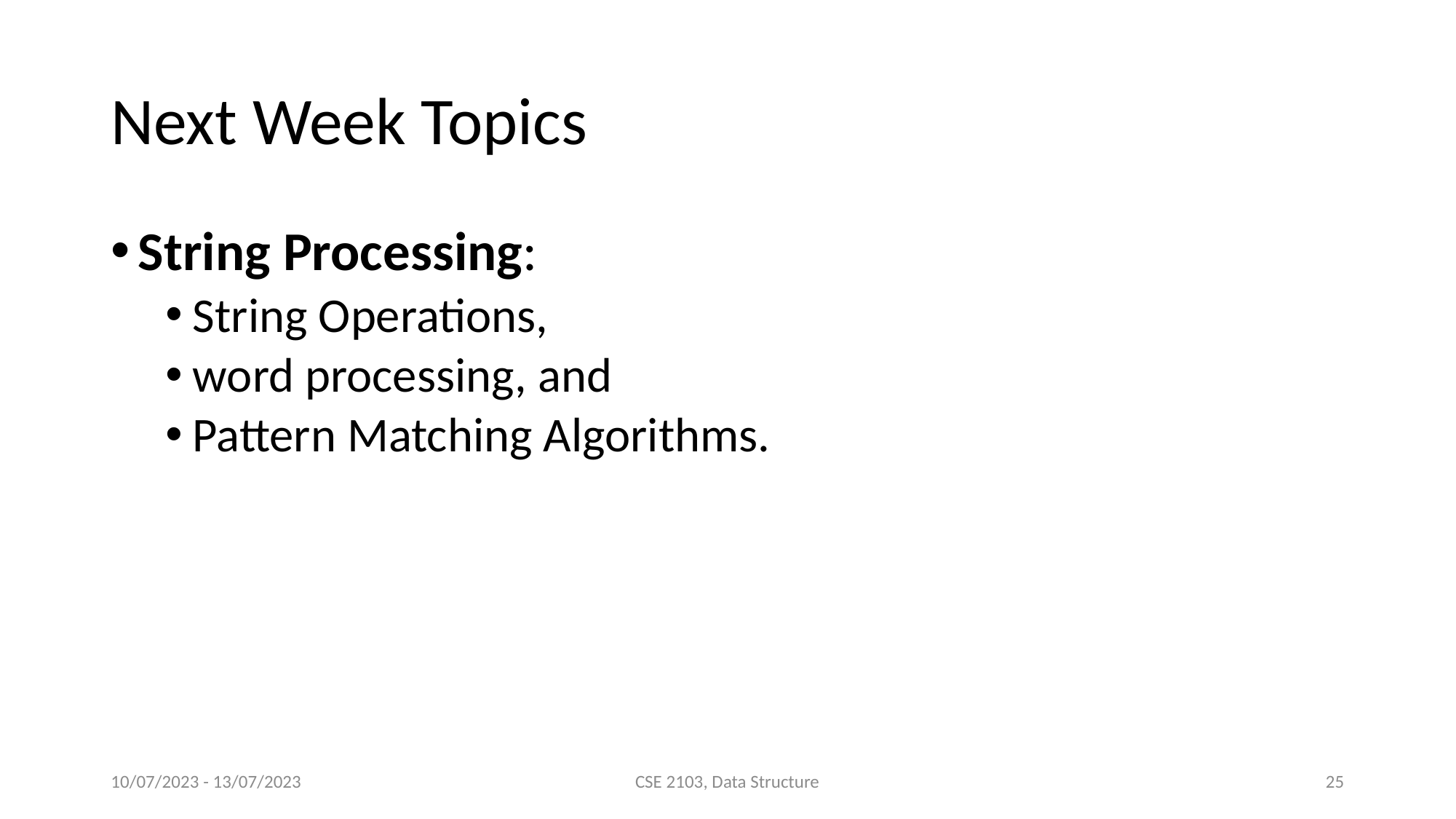

# Next Week Topics
String Processing:
String Operations,
word processing, and
Pattern Matching Algorithms.
10/07/2023 - 13/07/2023
CSE 2103, Data Structure
25